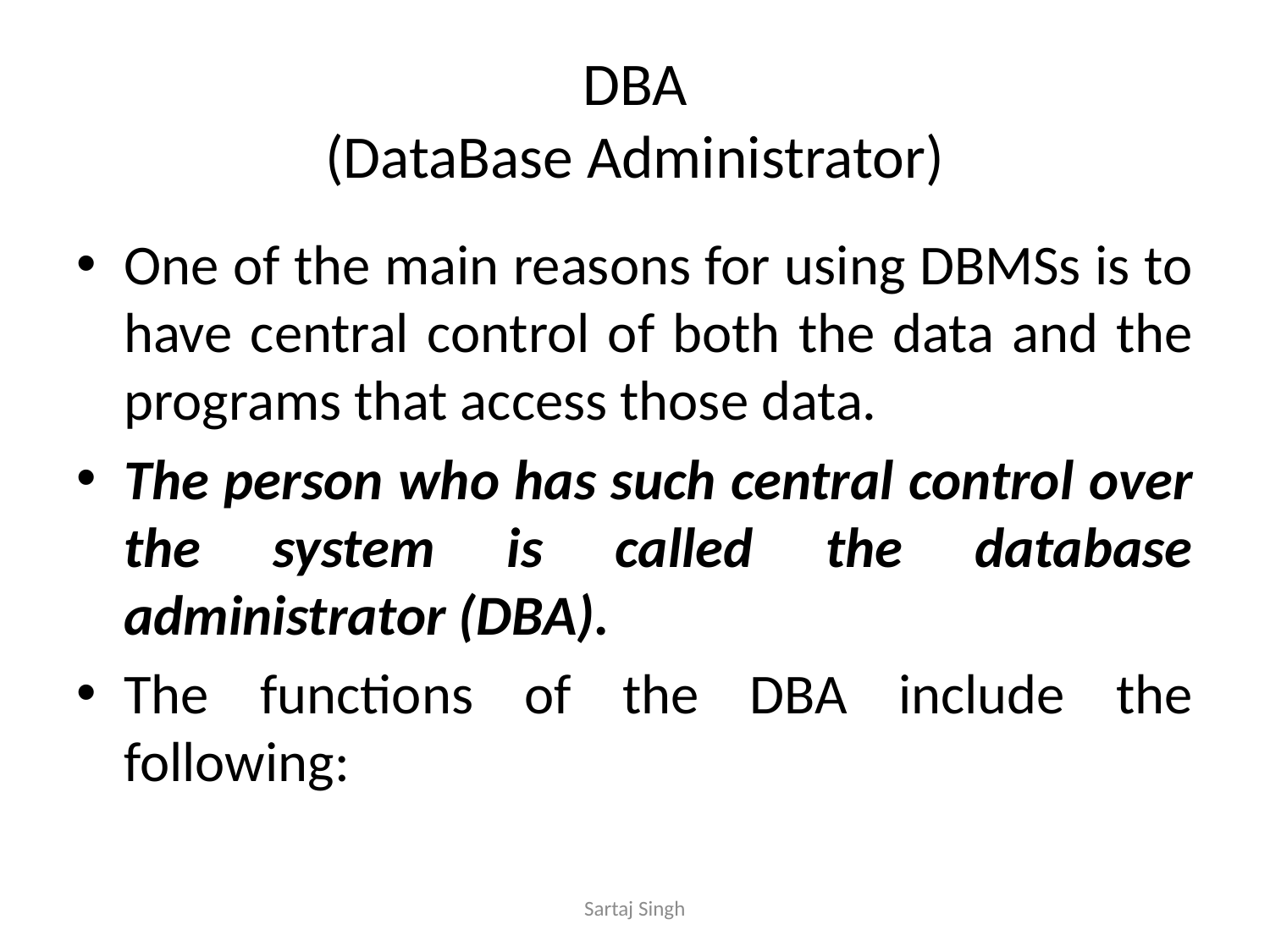

# DBA (DataBase Administrator)
One of the main reasons for using DBMSs is to have central control of both the data and the programs that access those data.
The person who has such central control over the system is called the database administrator (DBA).
The functions of the DBA include the following:
Sartaj Singh